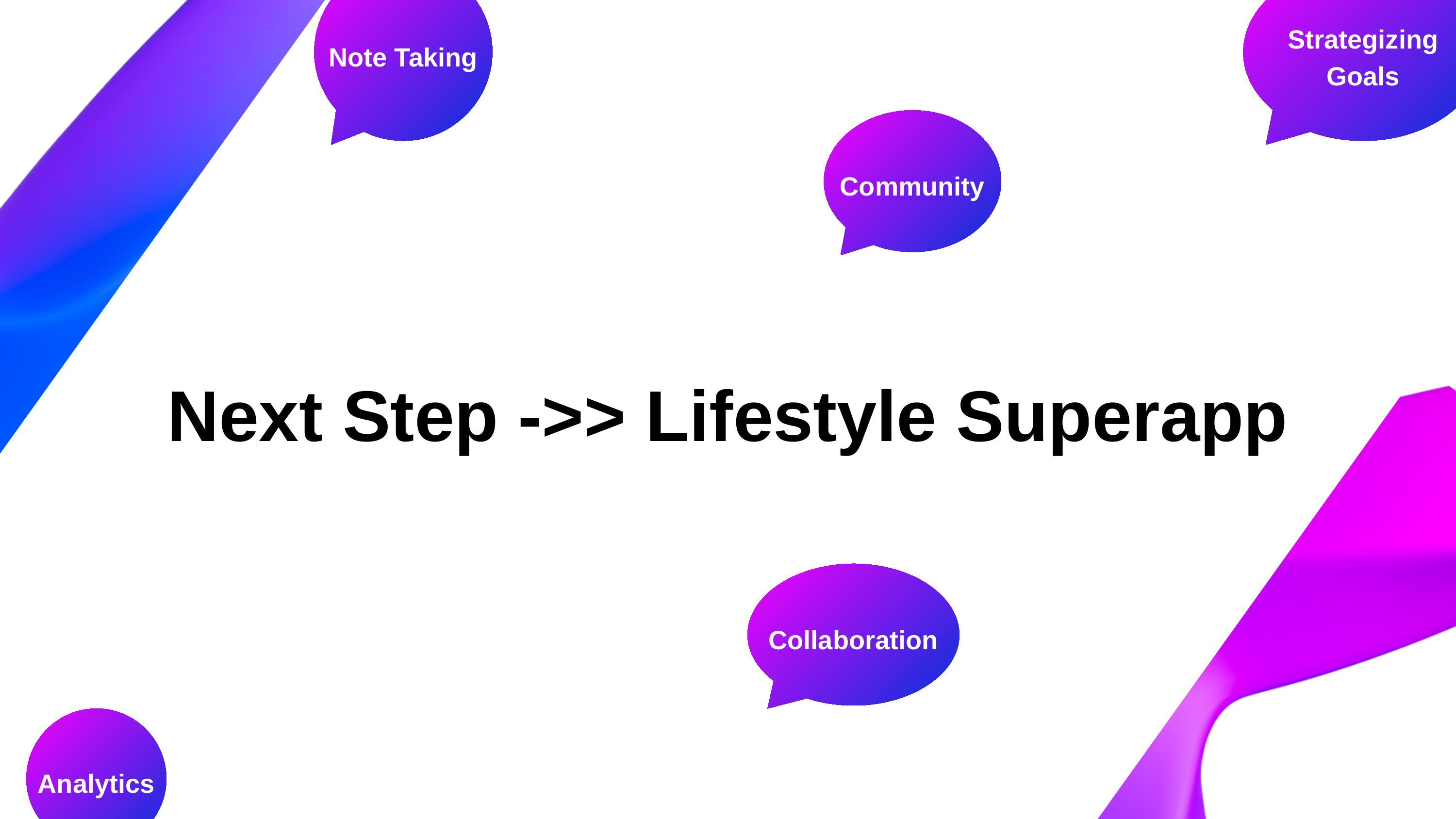

Note Taking

Strategizing Goals

Community
Next Step ->> Lifestyle Superapp

Collaboration

Analytics